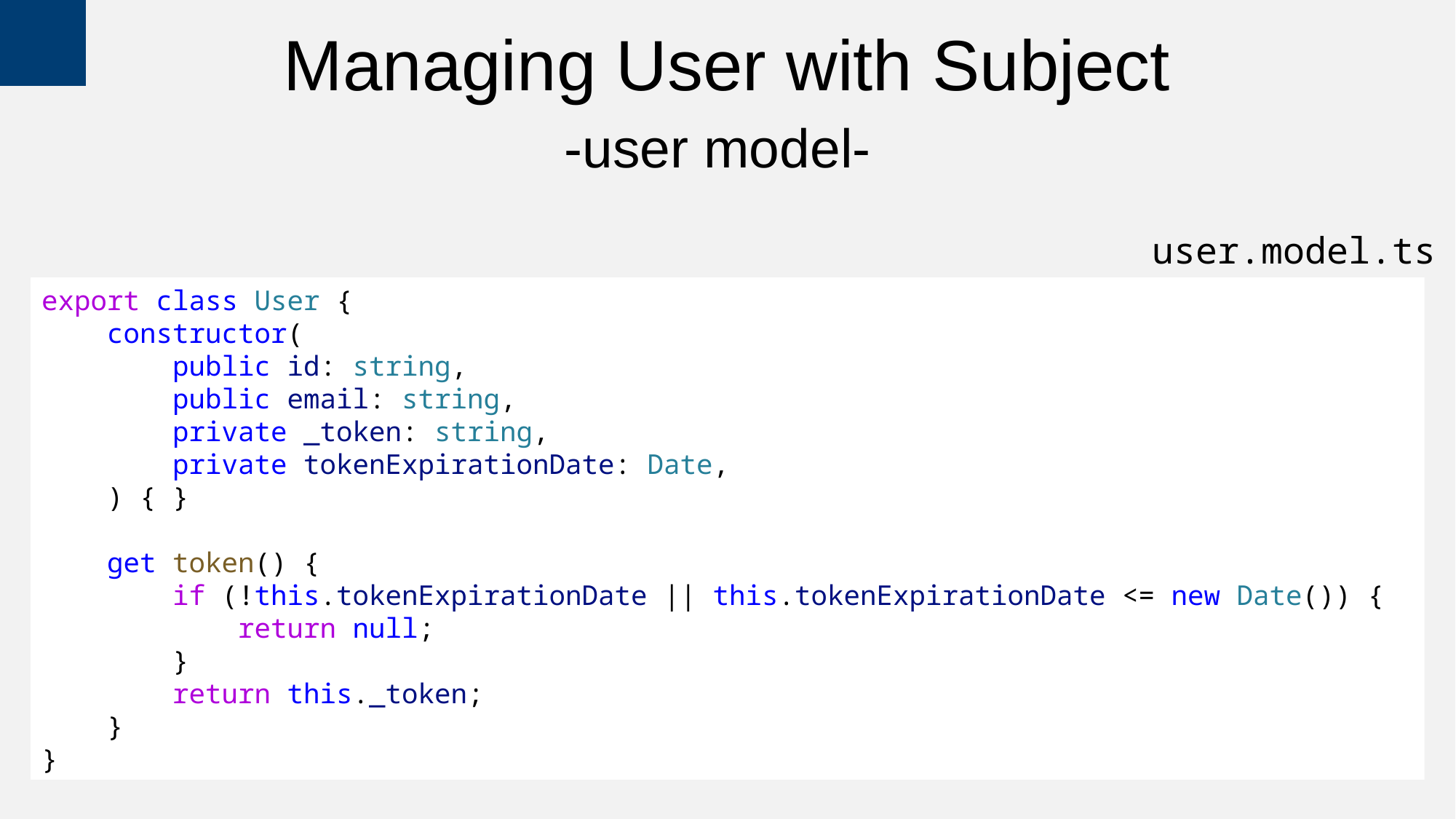

# Managing User with Subject -user model-
user.model.ts
export class User {
    constructor(
        public id: string,
        public email: string,
        private _token: string,
        private tokenExpirationDate: Date,
    ) { }
    get token() {
        if (!this.tokenExpirationDate || this.tokenExpirationDate <= new Date()) {
            return null;
        }
        return this._token;
    }
}